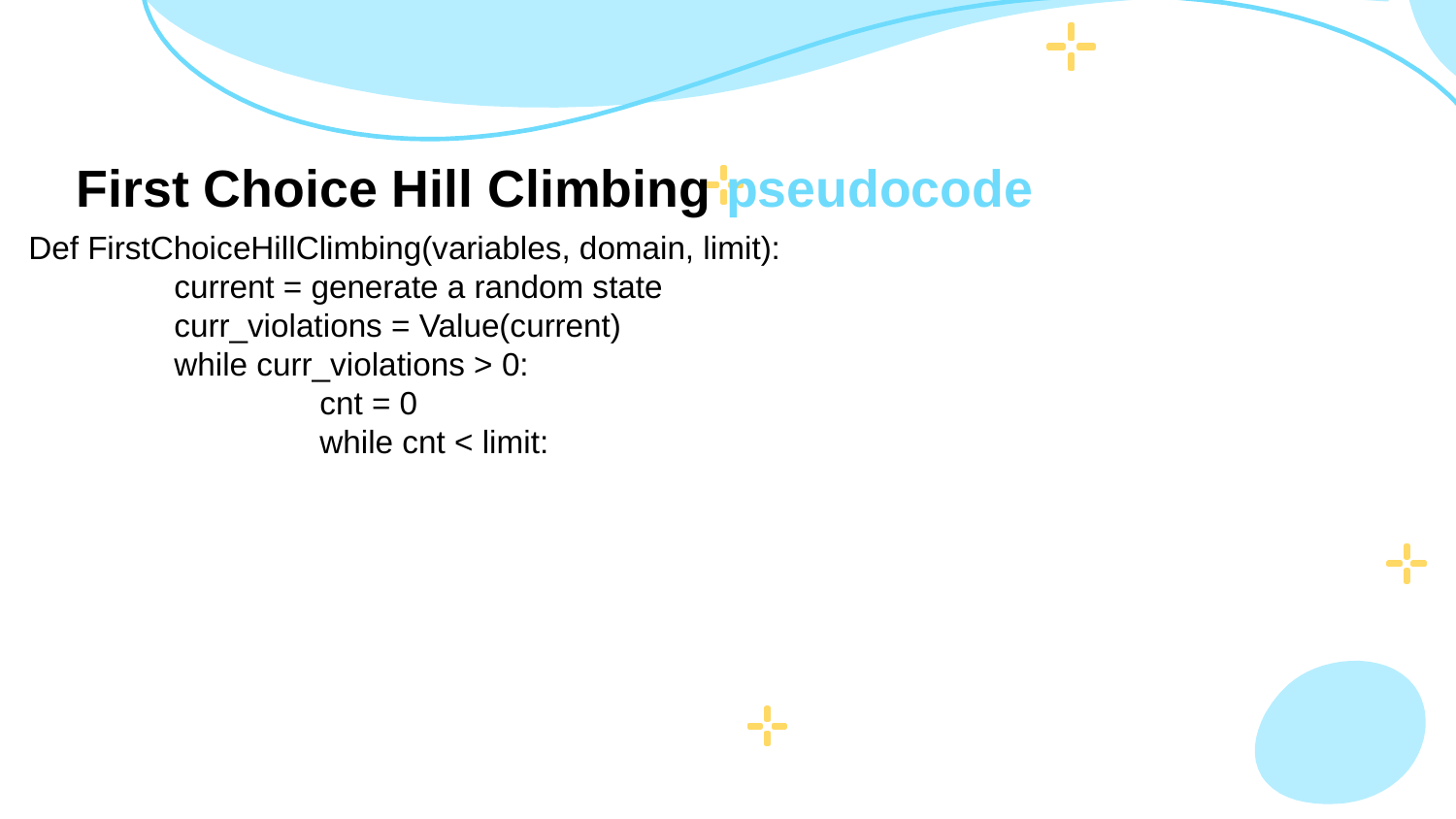

# First Choice Hill Climbing pseudocode

Def FirstChoiceHillClimbing(variables, domain, limit):
	current = generate a random state
	curr_violations = Value(current)
	while curr_violations > 0:
		cnt = 0
		while cnt < limit: